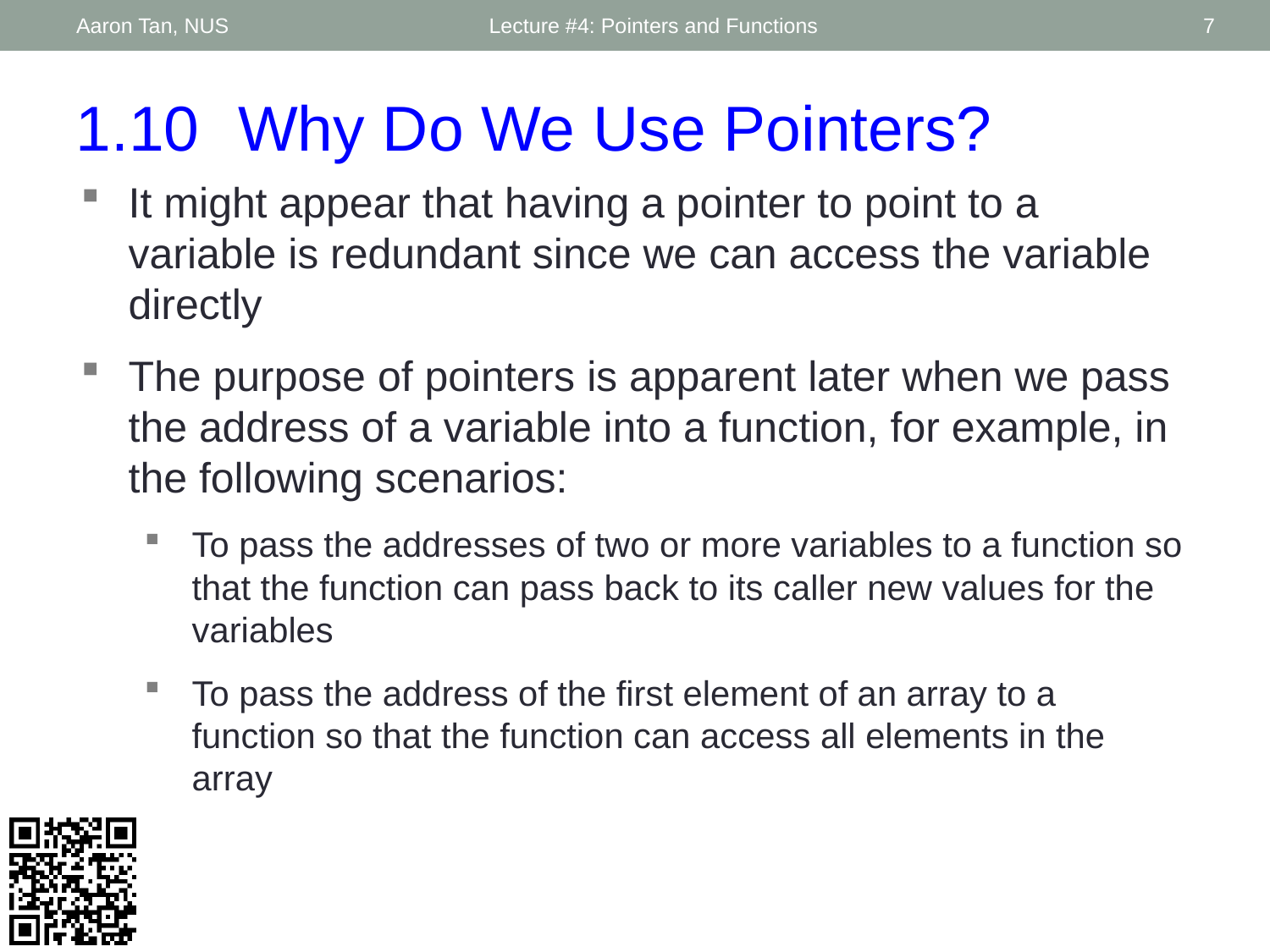

Aaron Tan, NUS
Lecture #4: Pointers and Functions
7
1.10 	Why Do We Use Pointers?
It might appear that having a pointer to point to a variable is redundant since we can access the variable directly
The purpose of pointers is apparent later when we pass the address of a variable into a function, for example, in the following scenarios:
To pass the addresses of two or more variables to a function so that the function can pass back to its caller new values for the variables
To pass the address of the first element of an array to a function so that the function can access all elements in the array